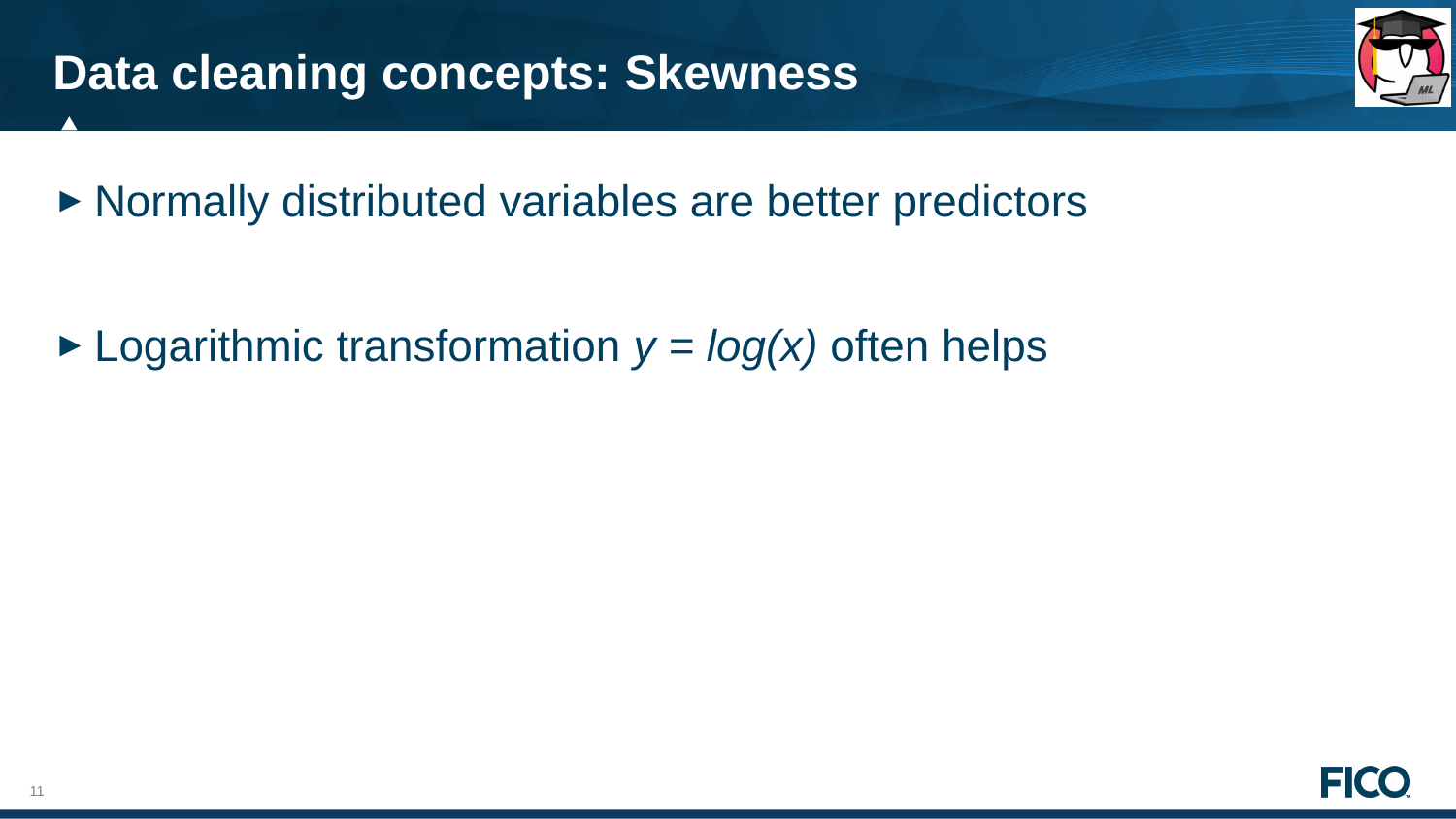

# Data cleaning concepts: Skewness
Normally distributed variables are better predictors

Logarithmic transformation y = log(x) often helps